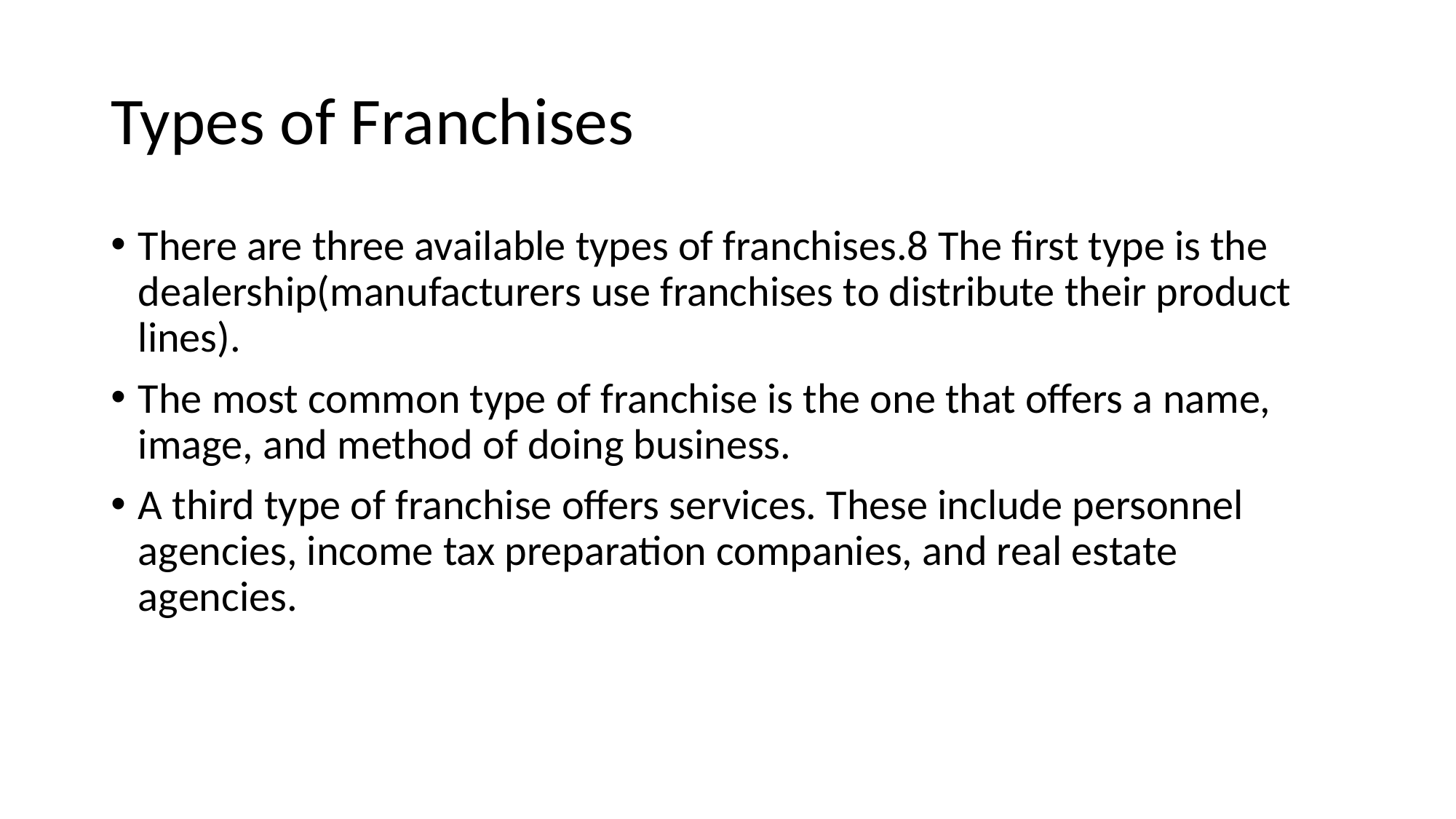

# Types of Franchises
There are three available types of franchises.8 The first type is the dealership(manufacturers use franchises to distribute their product lines).
The most common type of franchise is the one that offers a name, image, and method of doing business.
A third type of franchise offers services. These include personnel agencies, income tax preparation companies, and real estate agencies.